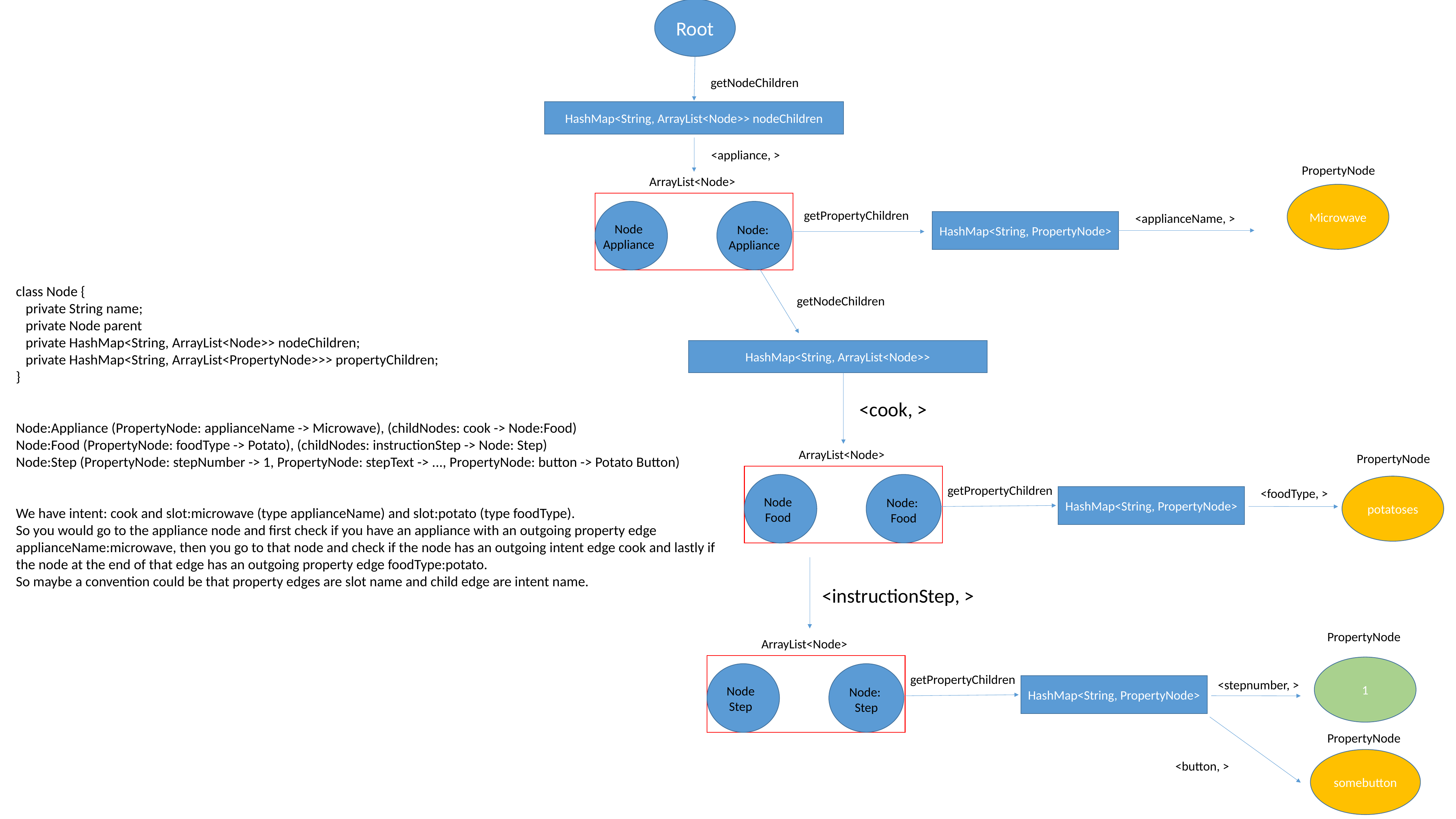

Root
getNodeChildren
HashMap<String, ArrayList<Node>> nodeChildren
<appliance, >
PropertyNode
ArrayList<Node>
Microwave

getPropertyChildren
<applianceName, >
HashMap<String, PropertyNode>
Node
Appliance

Node:  Appliance

class Node {
   private String name;
   private Node parent
   private HashMap<String, ArrayList<Node>> nodeChildren;
   private HashMap<String, ArrayList<PropertyNode>>> propertyChildren;
}

Node:Appliance (PropertyNode: applianceName -> Microwave), (childNodes: cook -> Node:Food)
Node:Food (PropertyNode: foodType -> Potato), (childNodes: instructionStep -> Node: Step)
Node:Step (PropertyNode: stepNumber -> 1, PropertyNode: stepText -> ..., PropertyNode: button -> Potato Button)

We have intent: cook and slot:microwave (type applianceName) and slot:potato (type foodType).
So you would go to the appliance node and first check if you have an appliance with an outgoing property edge applianceName:microwave, then you go to that node and check if the node has an outgoing intent edge cook and lastly if the node at the end of that edge has an outgoing property edge foodType:potato.
So maybe a convention could be that property edges are slot name and child edge are intent name.
getNodeChildren
HashMap<String, ArrayList<Node>>
<cook, >
ArrayList<Node>
PropertyNode

potatoses
getPropertyChildren
<foodType, >
HashMap<String, PropertyNode>
Node
Food

Node:
Food

<instructionStep, >
PropertyNode
ArrayList<Node>

1

getPropertyChildren
<stepnumber, >
HashMap<String, PropertyNode>
Node
Step

Node:
Step

PropertyNode
somebutton
<button, >